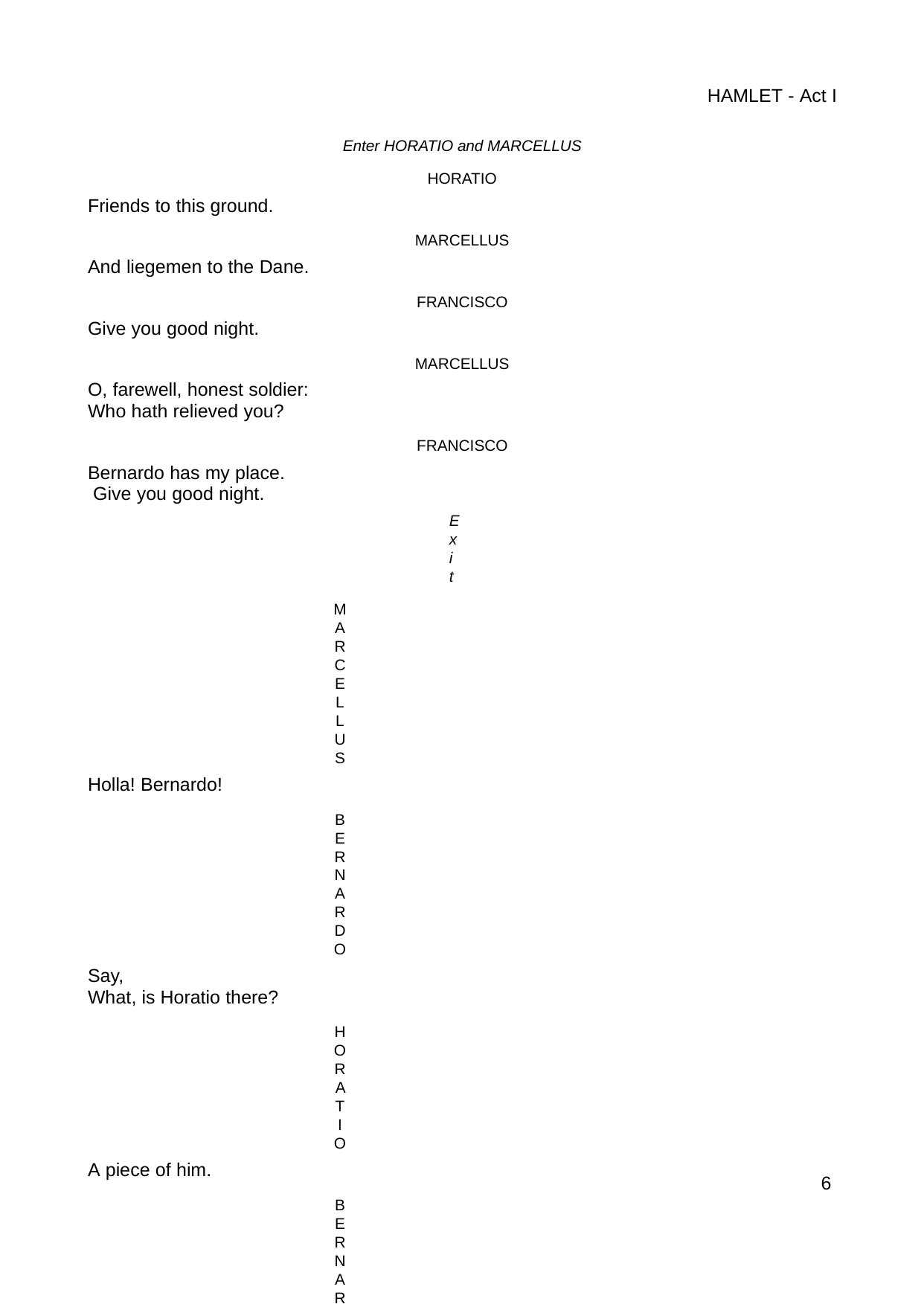

HAMLET - Act I
Enter HORATIO and MARCELLUS
HORATIO
Friends to this ground.
MARCELLUS
And liegemen to the Dane.
FRANCISCO
Give you good night.
MARCELLUS
O, farewell, honest soldier:
Who hath relieved you?
FRANCISCO
Bernardo has my place.  Give you good night.
Exit
MARCELLUS
Holla! Bernardo!
BERNARDO
Say,
What, is Horatio there?
HORATIO
A piece of him.
BERNARDO
Welcome, Horatio: welcome, good Marcellus.
MARCELLUS
What, has this thing appear'd again to-night?
BERNARDO
I have seen nothing.
MARCELLUS
Horatio says 'tis but our fantasy,
And will not let belief take hold of him  Touching this dreaded sight, twice seen of us:  Therefore I have entreated him along
With us to watch the minutes of this night;  That if again this apparition come,
He may approve our eyes and speak to it.
HORATIO
Tush, tush, 'twill not appear.
6